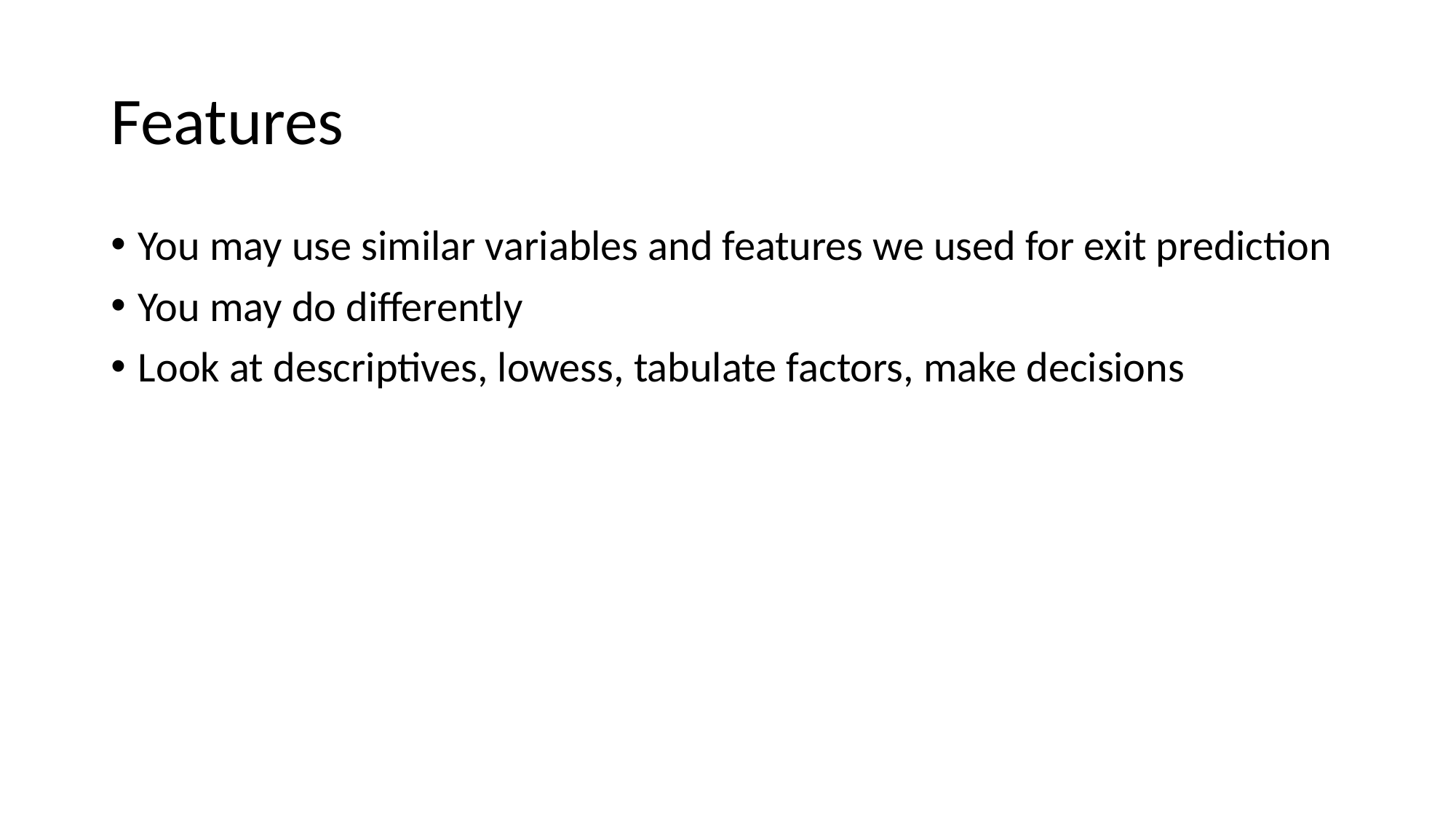

# Features
You may use similar variables and features we used for exit prediction
You may do differently
Look at descriptives, lowess, tabulate factors, make decisions